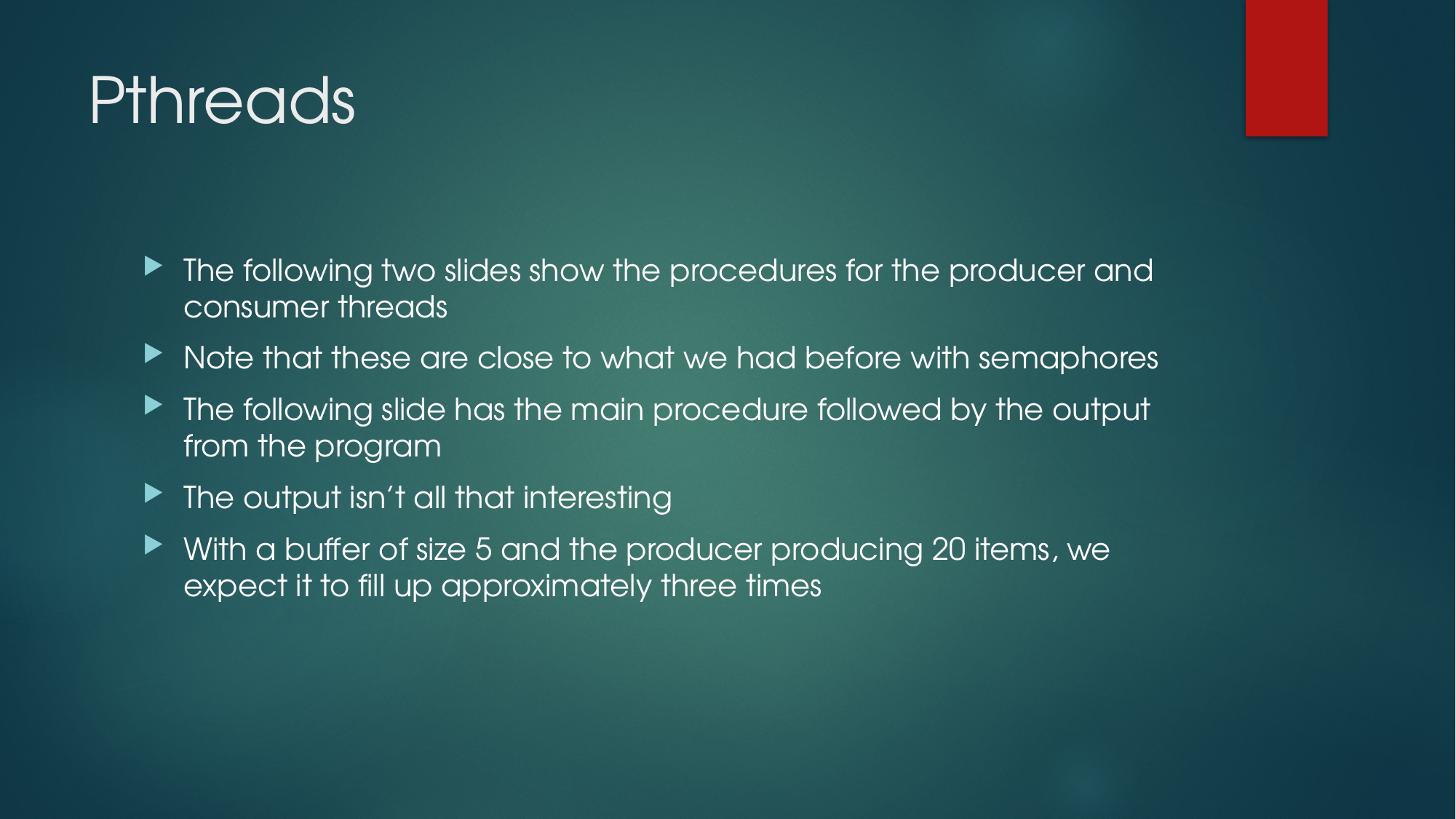

# Pthreads
The following two slides show the procedures for the producer and consumer threads
Note that these are close to what we had before with semaphores
The following slide has the main procedure followed by the output from the program
The output isn’t all that interesting
With a buffer of size 5 and the producer producing 20 items, we expect it to fill up approximately three times